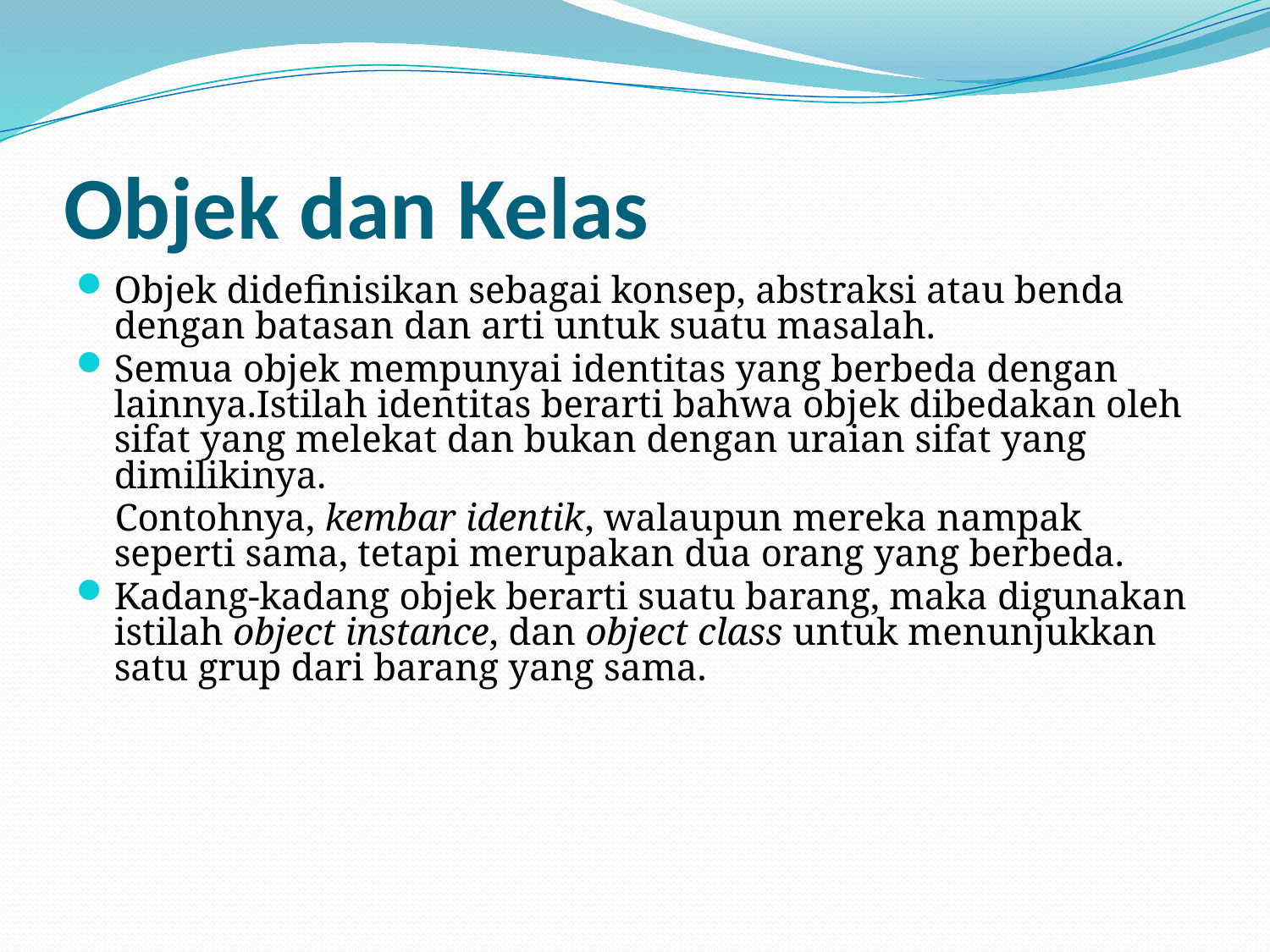

# Objek dan Kelas
Objek didefinisikan sebagai konsep, abstraksi atau benda dengan batasan dan arti untuk suatu masalah.
Semua objek mempunyai identitas yang berbeda dengan lainnya.Istilah identitas berarti bahwa objek dibedakan oleh sifat yang melekat dan bukan dengan uraian sifat yang dimilikinya.
    Contohnya, kembar identik, walaupun mereka nampak seperti sama, tetapi merupakan dua orang yang berbeda.
Kadang-kadang objek berarti suatu barang, maka digunakan istilah object instance, dan object class untuk menunjukkan satu grup dari barang yang sama.